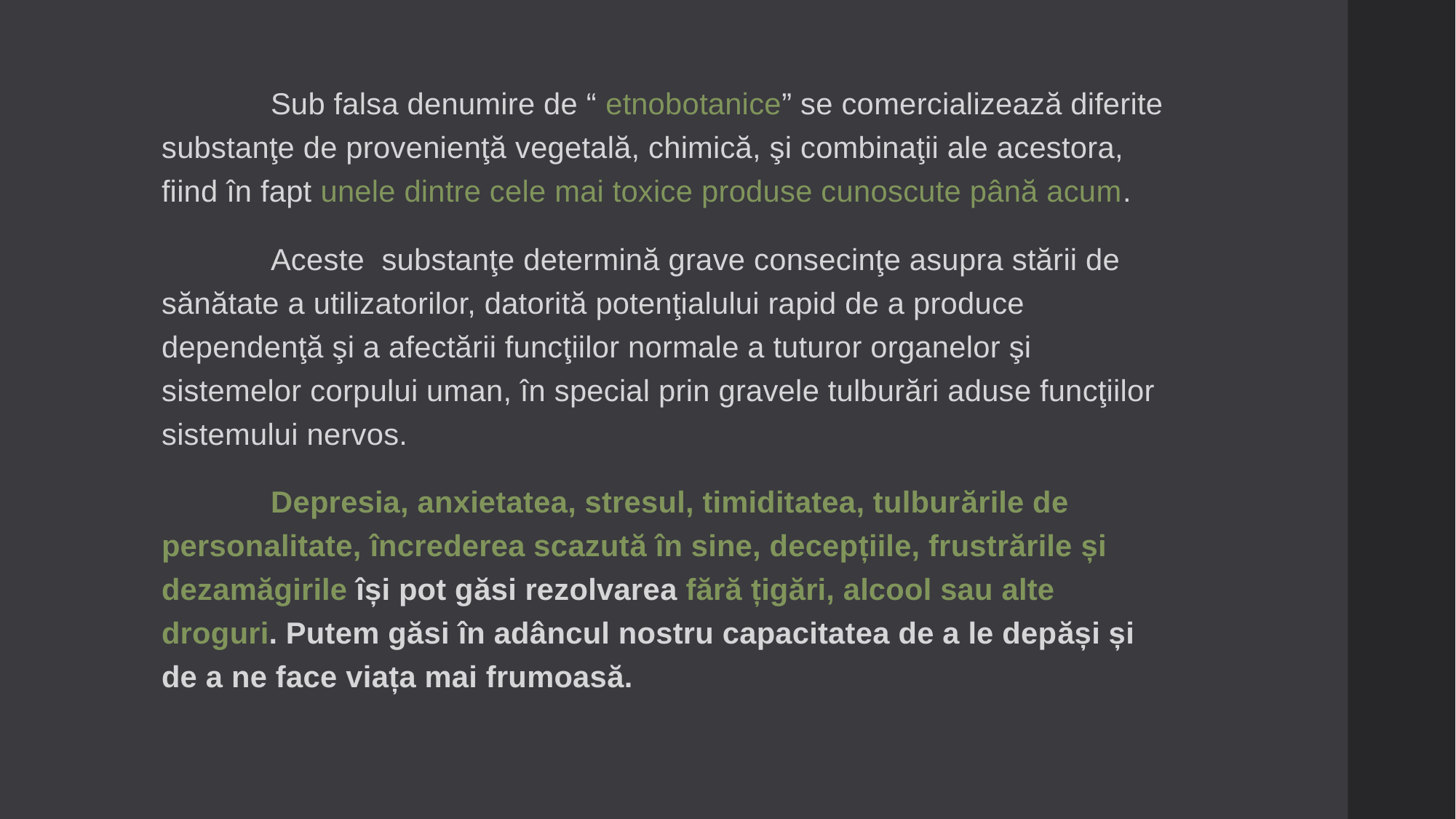

Sub falsa denumire de “ etnobotanice” se comercializează diferite substanţe de provenienţă vegetală, chimică, şi combinaţii ale acestora, fiind în fapt unele dintre cele mai toxice produse cunoscute până acum.
	Aceste  substanţe determină grave consecinţe asupra stării de sănătate a utilizatorilor, datorită potenţialului rapid de a produce dependenţă şi a afectării funcţiilor normale a tuturor organelor şi sistemelor corpului uman, în special prin gravele tulburări aduse funcţiilor sistemului nervos.
	Depresia, anxietatea, stresul, timiditatea, tulburările de personalitate, încrederea scazută în sine, decepțiile, frustrările și dezamăgirile își pot găsi rezolvarea fără țigări, alcool sau alte droguri. Putem găsi în adâncul nostru capacitatea de a le depăși și de a ne face viața mai frumoasă.